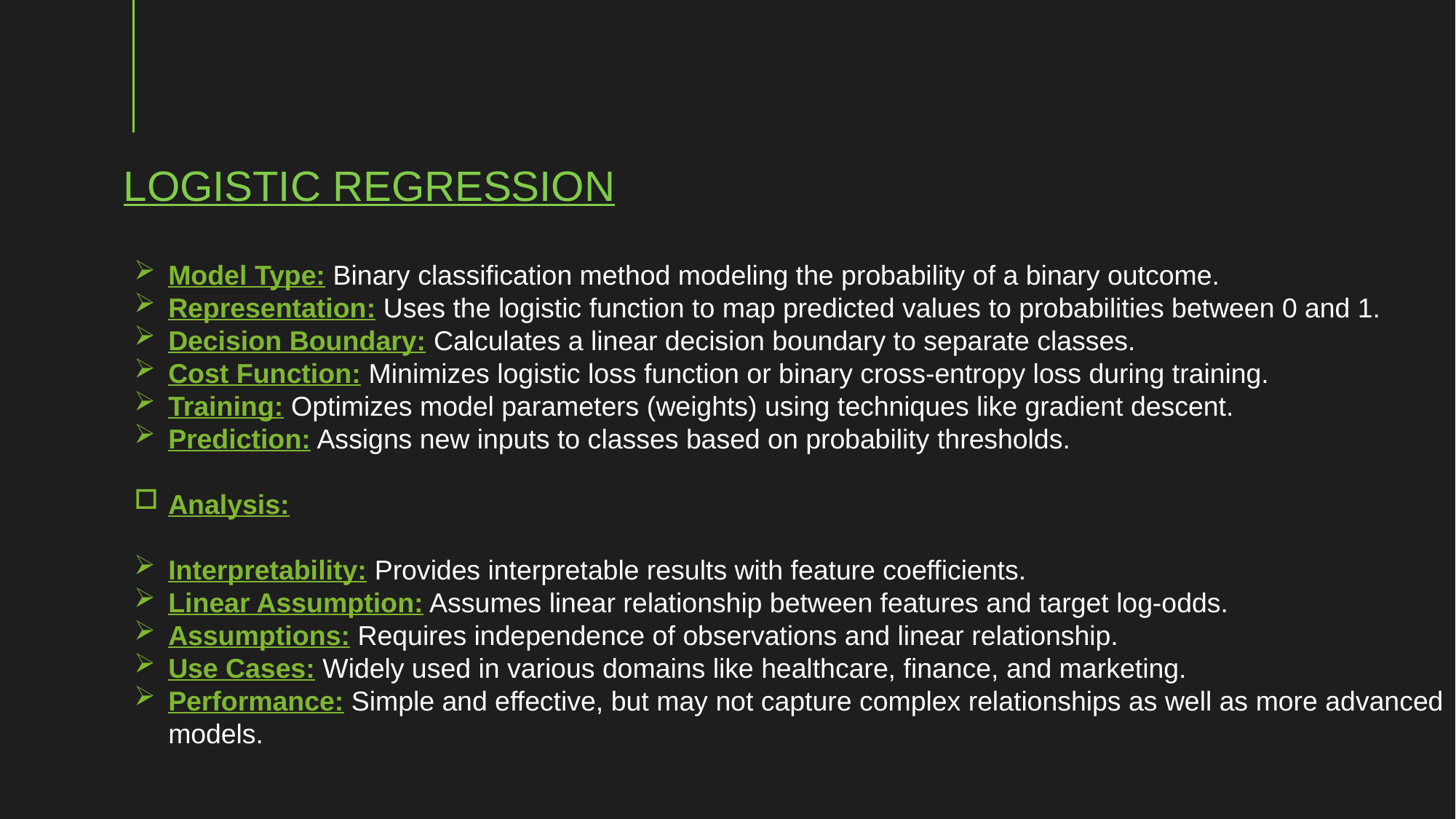

# logistic regression
Model Type: Binary classification method modeling the probability of a binary outcome.
Representation: Uses the logistic function to map predicted values to probabilities between 0 and 1.
Decision Boundary: Calculates a linear decision boundary to separate classes.
Cost Function: Minimizes logistic loss function or binary cross-entropy loss during training.
Training: Optimizes model parameters (weights) using techniques like gradient descent.
Prediction: Assigns new inputs to classes based on probability thresholds.

Analysis:

Interpretability: Provides interpretable results with feature coefficients.
Linear Assumption: Assumes linear relationship between features and target log-odds.
Assumptions: Requires independence of observations and linear relationship.
Use Cases: Widely used in various domains like healthcare, finance, and marketing.
Performance: Simple and effective, but may not capture complex relationships as well as more advanced models.
21